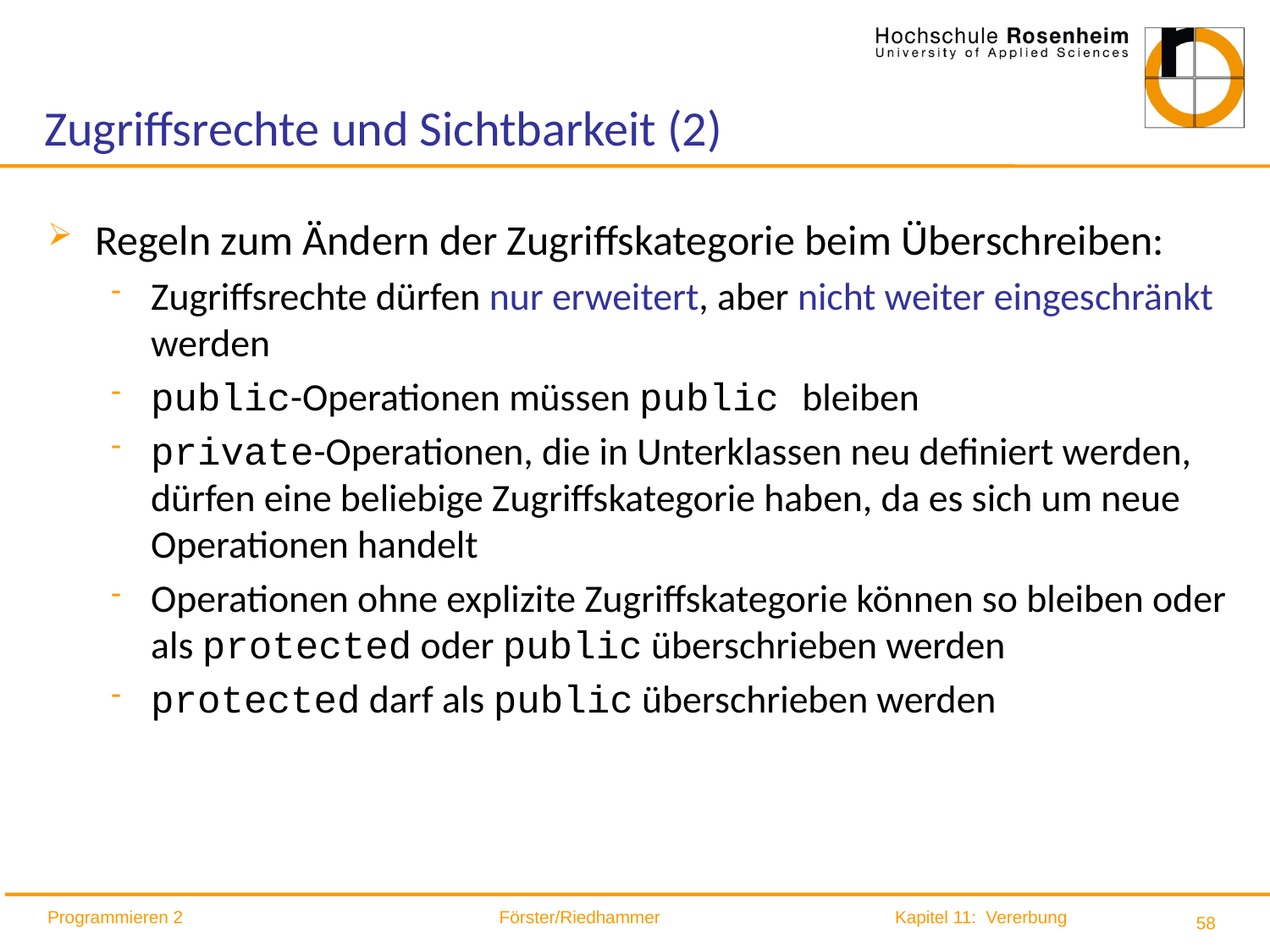

# Zugriffsrechte und Sichtbarkeit (2)
Regeln zum Ändern der Zugriffskategorie beim Überschreiben:
Zugriffsrechte dürfen nur erweitert, aber nicht weiter eingeschränkt werden
public-Operationen müssen public bleiben
private-Operationen, die in Unterklassen neu definiert werden, dürfen eine beliebige Zugriffskategorie haben, da es sich um neue Operationen handelt
Operationen ohne explizite Zugriffskategorie können so bleiben oder als protected oder public überschrieben werden
protected darf als public überschrieben werden